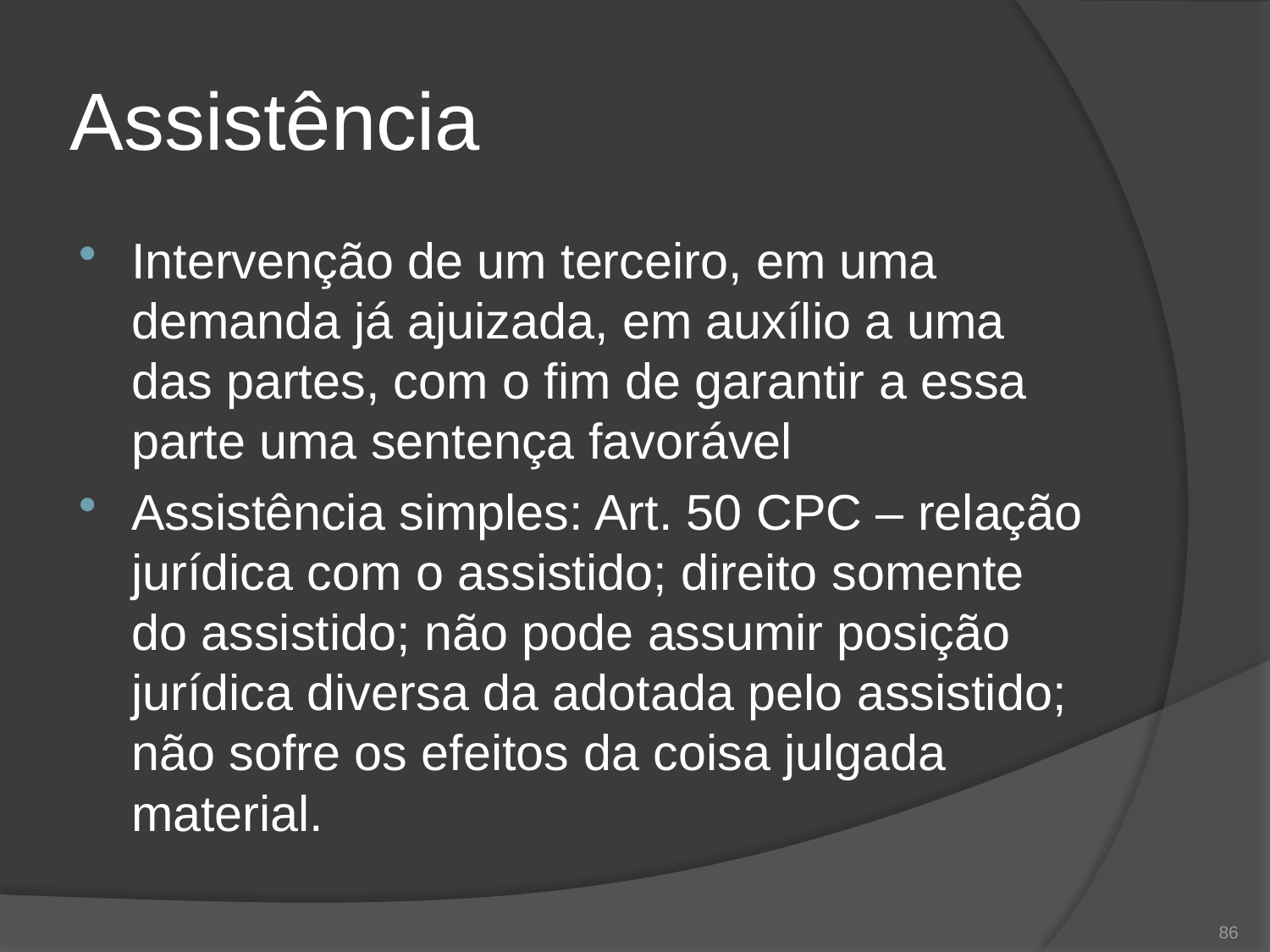

# Assistência
Intervenção de um terceiro, em uma demanda já ajuizada, em auxílio a uma das partes, com o fim de garantir a essa parte uma sentença favorável
Assistência simples: Art. 50 CPC – relação jurídica com o assistido; direito somente do assistido; não pode assumir posição jurídica diversa da adotada pelo assistido; não sofre os efeitos da coisa julgada material.
86